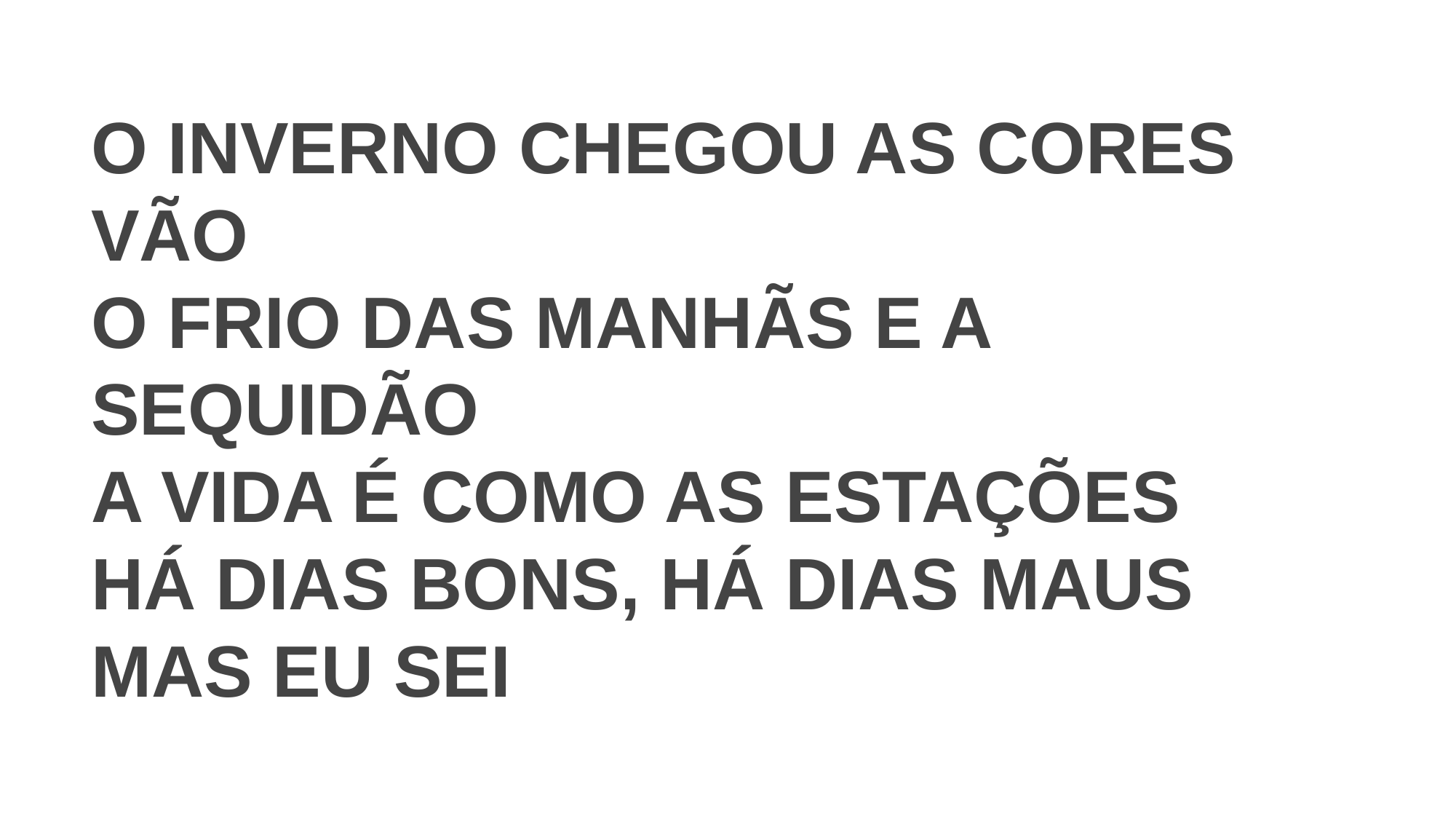

O INVERNO CHEGOU AS CORES VÃO
O FRIO DAS MANHÃS E A SEQUIDÃO
A VIDA É COMO AS ESTAÇÕES
HÁ DIAS BONS, HÁ DIAS MAUS
MAS EU SEI